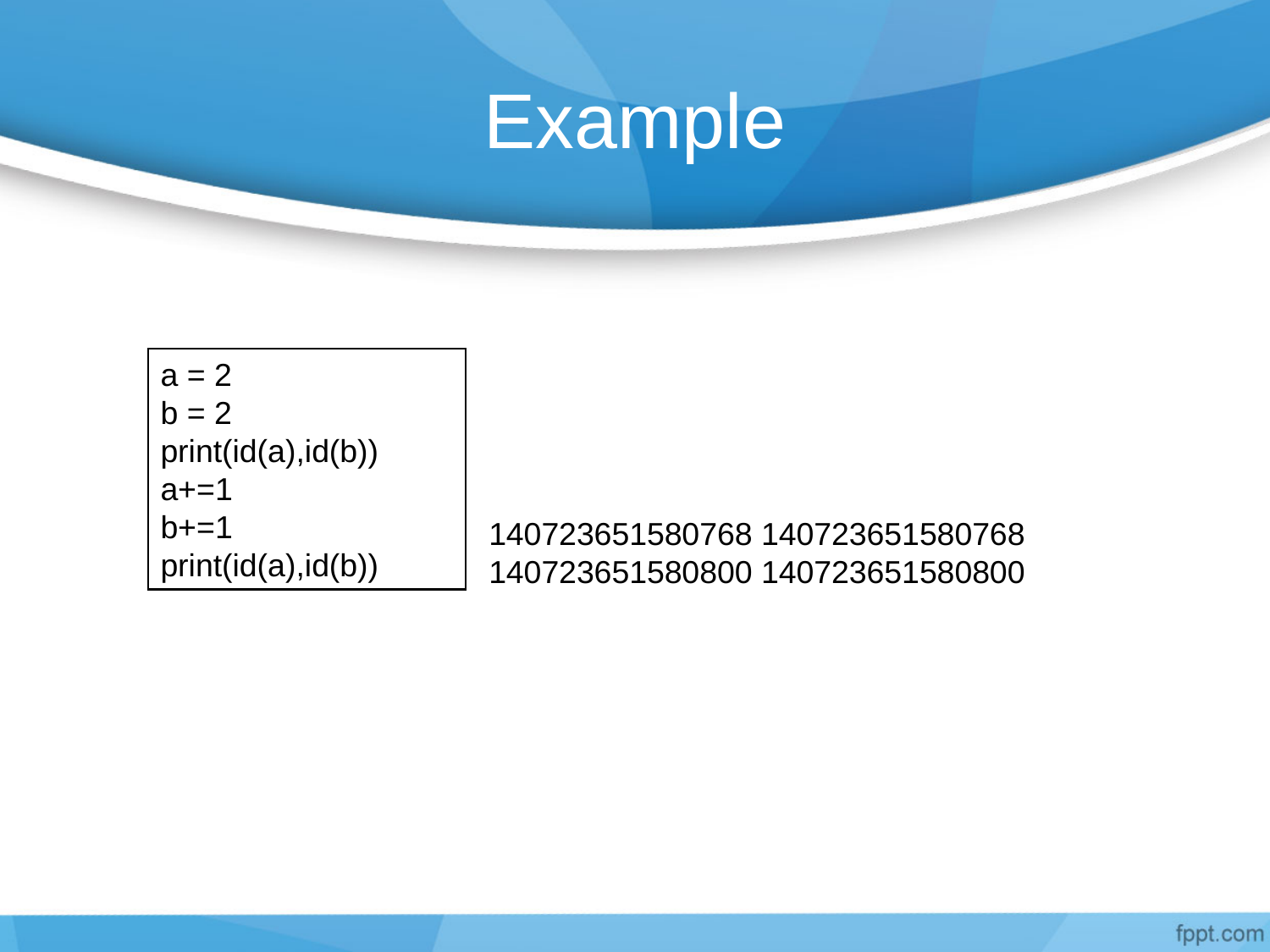

# Example
a = 2
b = 2
print(id(a),id(b))
a+=1
b+=1
print(id(a),id(b))
140723651580768 140723651580768
140723651580800 140723651580800